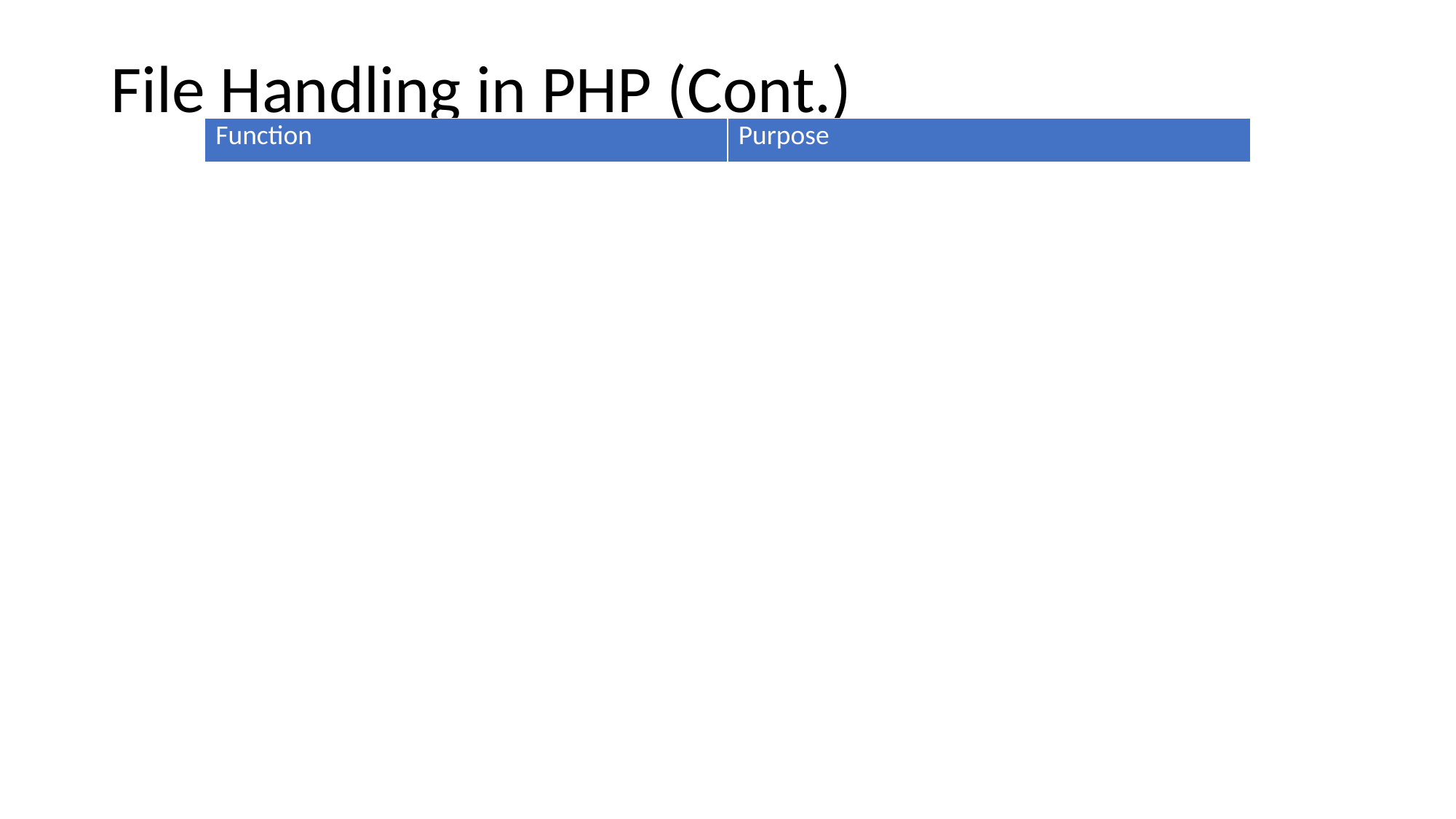

# File Handling in PHP (Cont.)
| Function | Purpose |
| --- | --- |
| file\_exists($file) | Will return true if file is found, false otherwise |
| filesize($file) | Returns the size of the file in bytes. |
| fread($file,$bytesToRead) | Will read $bytesToRead from $file handle |
| fwrite($file,$str) | Will write $str in the $file handle |
| fclose($file) | Will close the $file handle |
| copy($source,$destination) | Will copy from $source to $destination |
| rename($oldname,$newname) | Will rename the file to $newname |
| unlink($file) | Will delete the file |